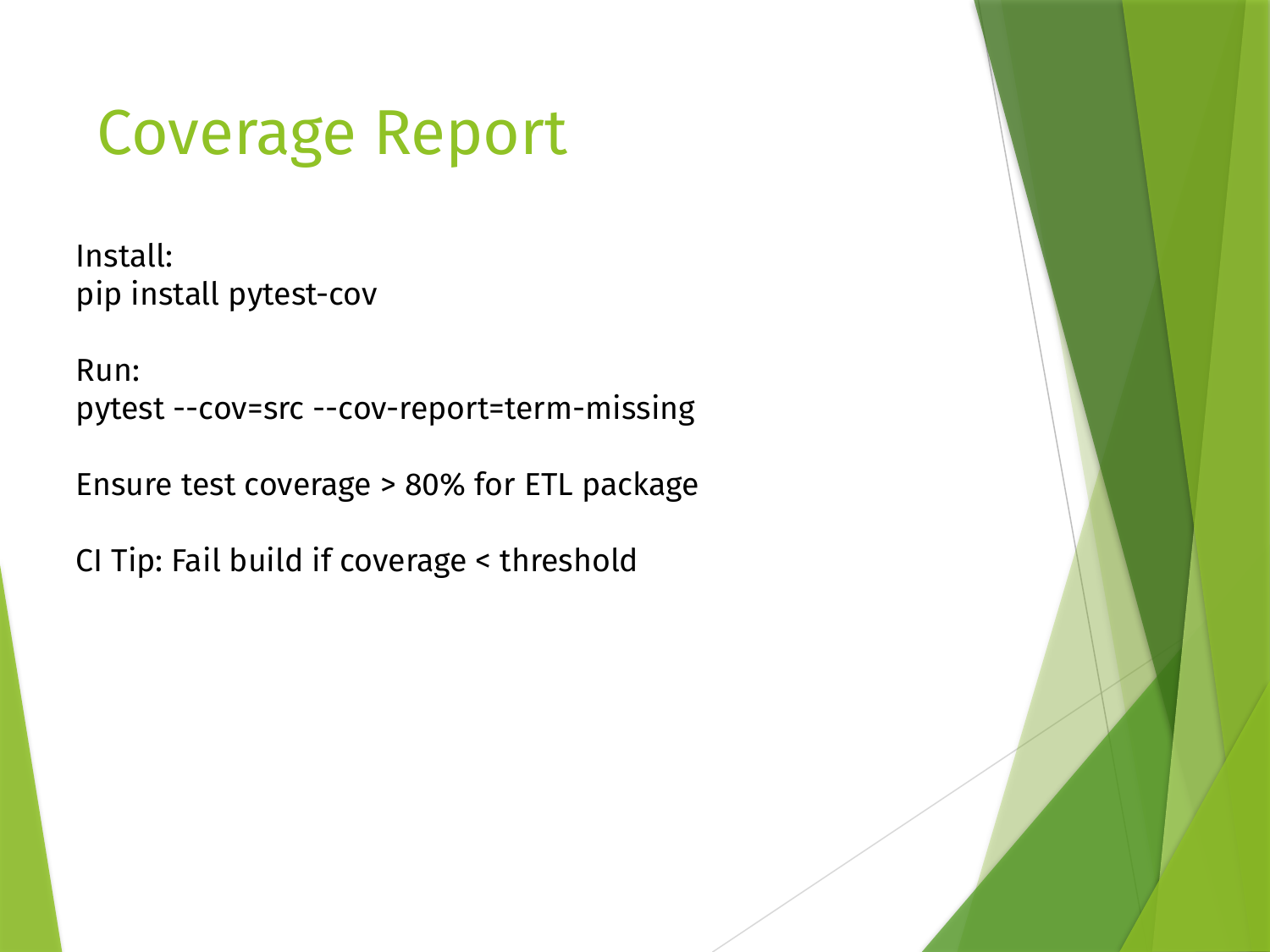

# Coverage Report
Install:
pip install pytest-cov
Run:
pytest --cov=src --cov-report=term-missing
Ensure test coverage > 80% for ETL package
CI Tip: Fail build if coverage < threshold